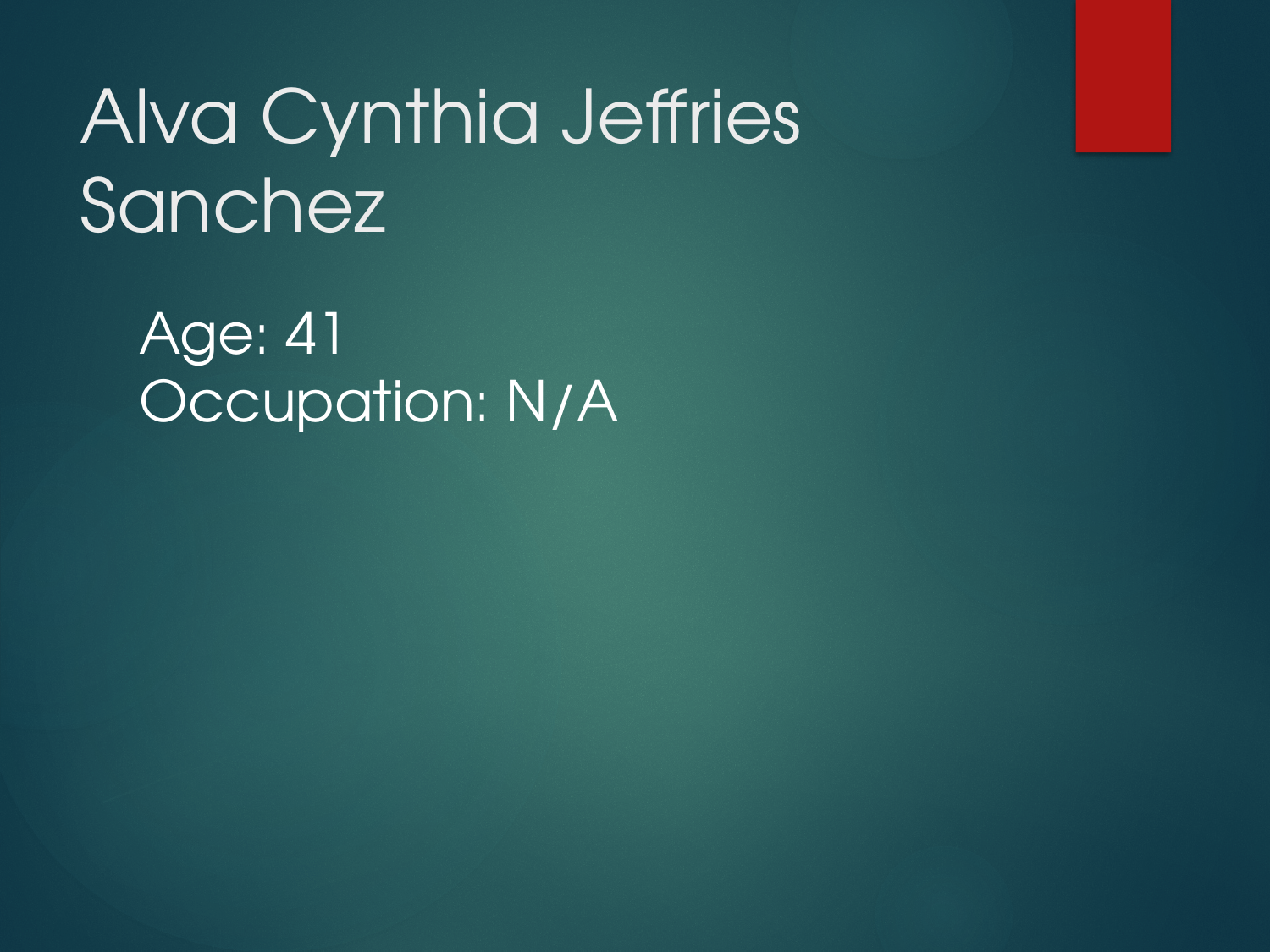

# Alva Cynthia Jeffries Sanchez

Age: 41
Occupation: N/A